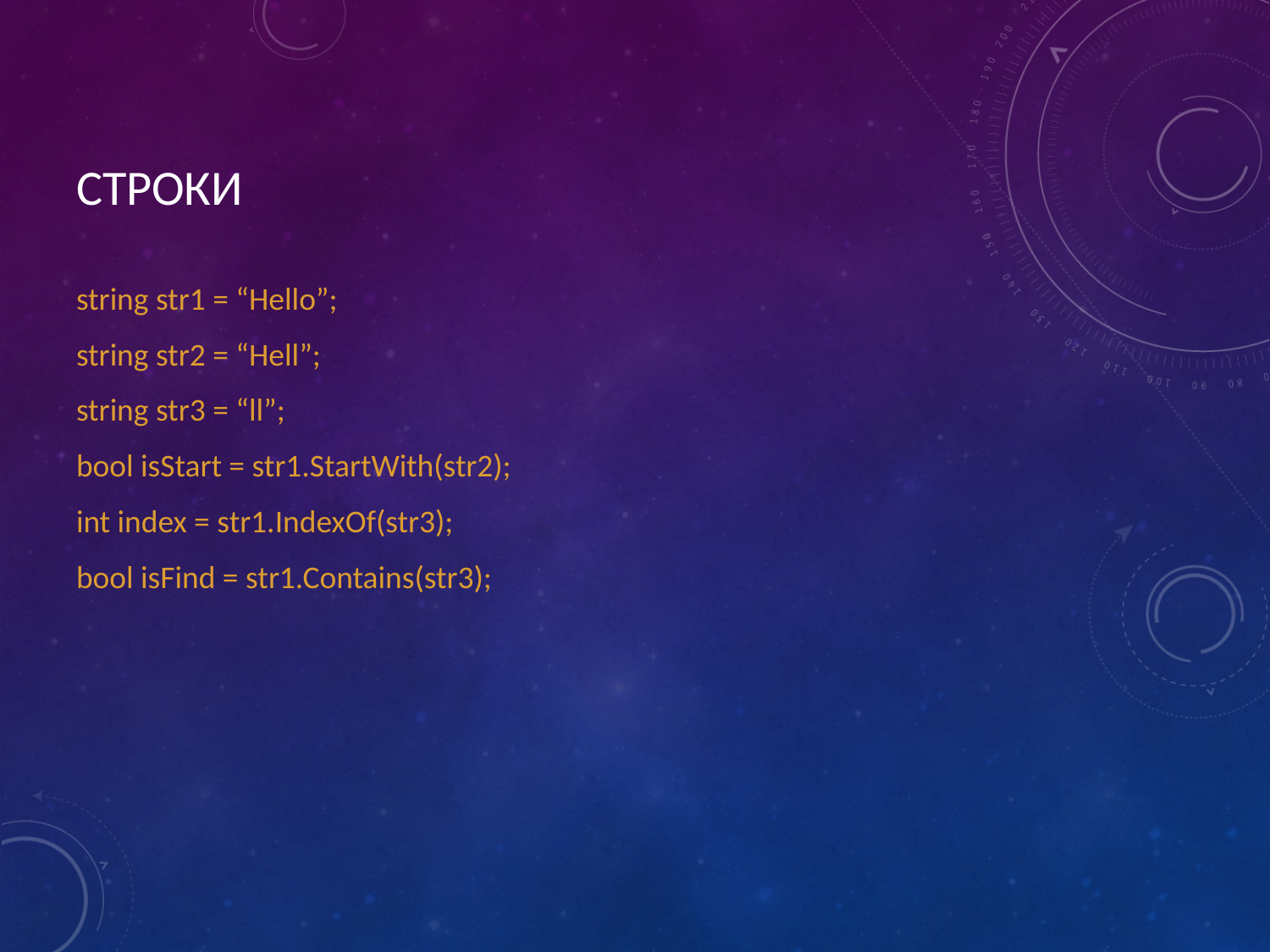

# Строки

string str1 = “Hello”;
string str2 = “Hell”;
string str3 = “ll”;
bool isStart = str1.StartWith(str2);
int index = str1.IndexOf(str3);
bool isFind = str1.Contains(str3);